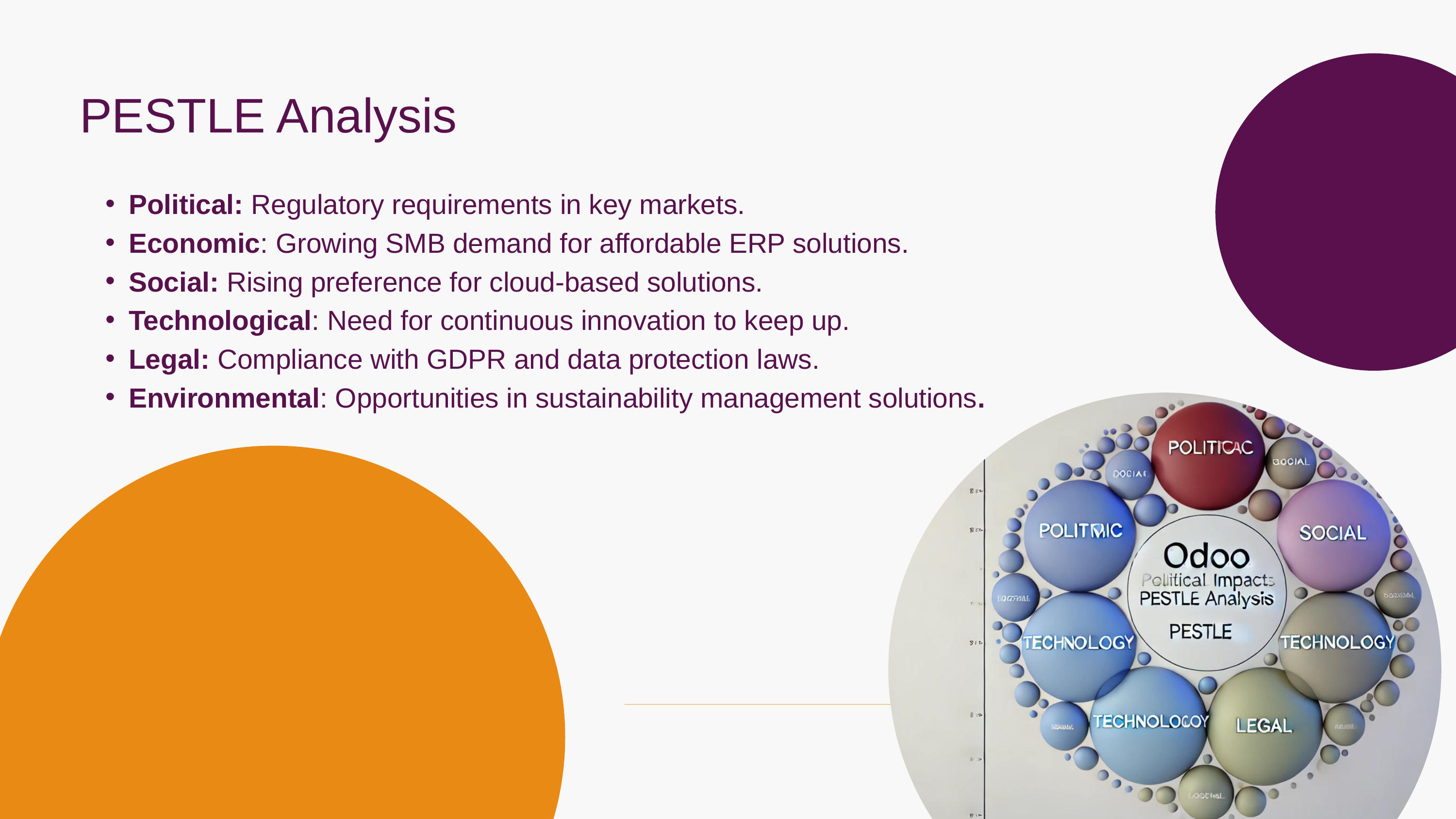

PESTLE Analysis
Political: Regulatory requirements in key markets.
Economic: Growing SMB demand for affordable ERP solutions.
Social: Rising preference for cloud-based solutions.
Technological: Need for continuous innovation to keep up.
Legal: Compliance with GDPR and data protection laws.
Environmental: Opportunities in sustainability management solutions.